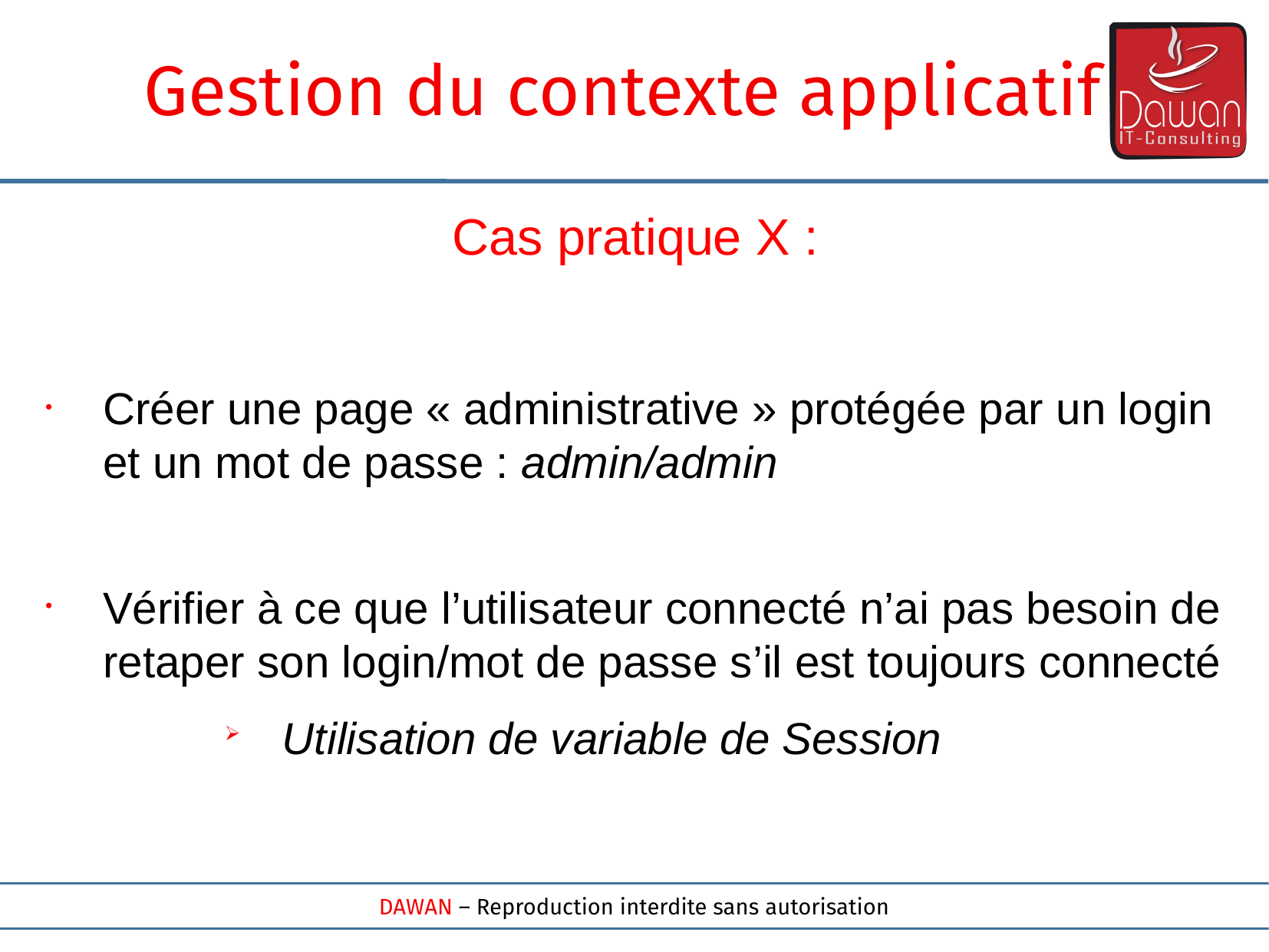

Gestion du contexte applicatif
Cas pratique X :

Créer une page « administrative » protégée par un login et un mot de passe : admin/admin

Vérifier à ce que l’utilisateur connecté n’ai pas besoin de retaper son login/mot de passe s’il est toujours connecté
Utilisation de variable de Session